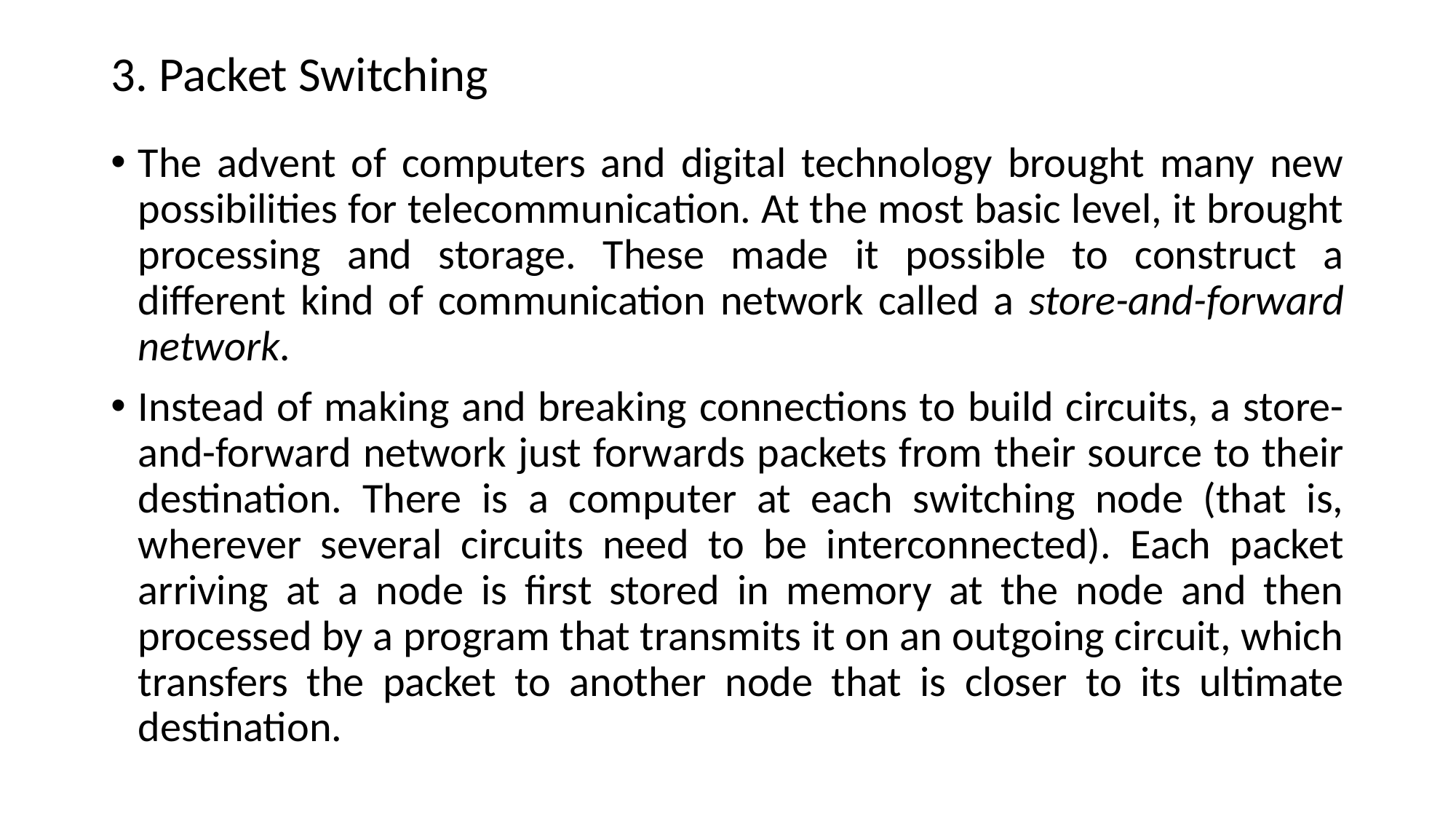

# 3. Packet Switching
The advent of computers and digital technology brought many new possibilities for telecommunication. At the most basic level, it brought processing and storage. These made it possible to construct a different kind of communication network called a store-and-forward network.
Instead of making and breaking connections to build circuits, a store-and-forward network just forwards packets from their source to their destination. There is a computer at each switching node (that is, wherever several circuits need to be interconnected). Each packet arriving at a node is first stored in memory at the node and then processed by a program that transmits it on an outgoing circuit, which transfers the packet to another node that is closer to its ultimate destination.